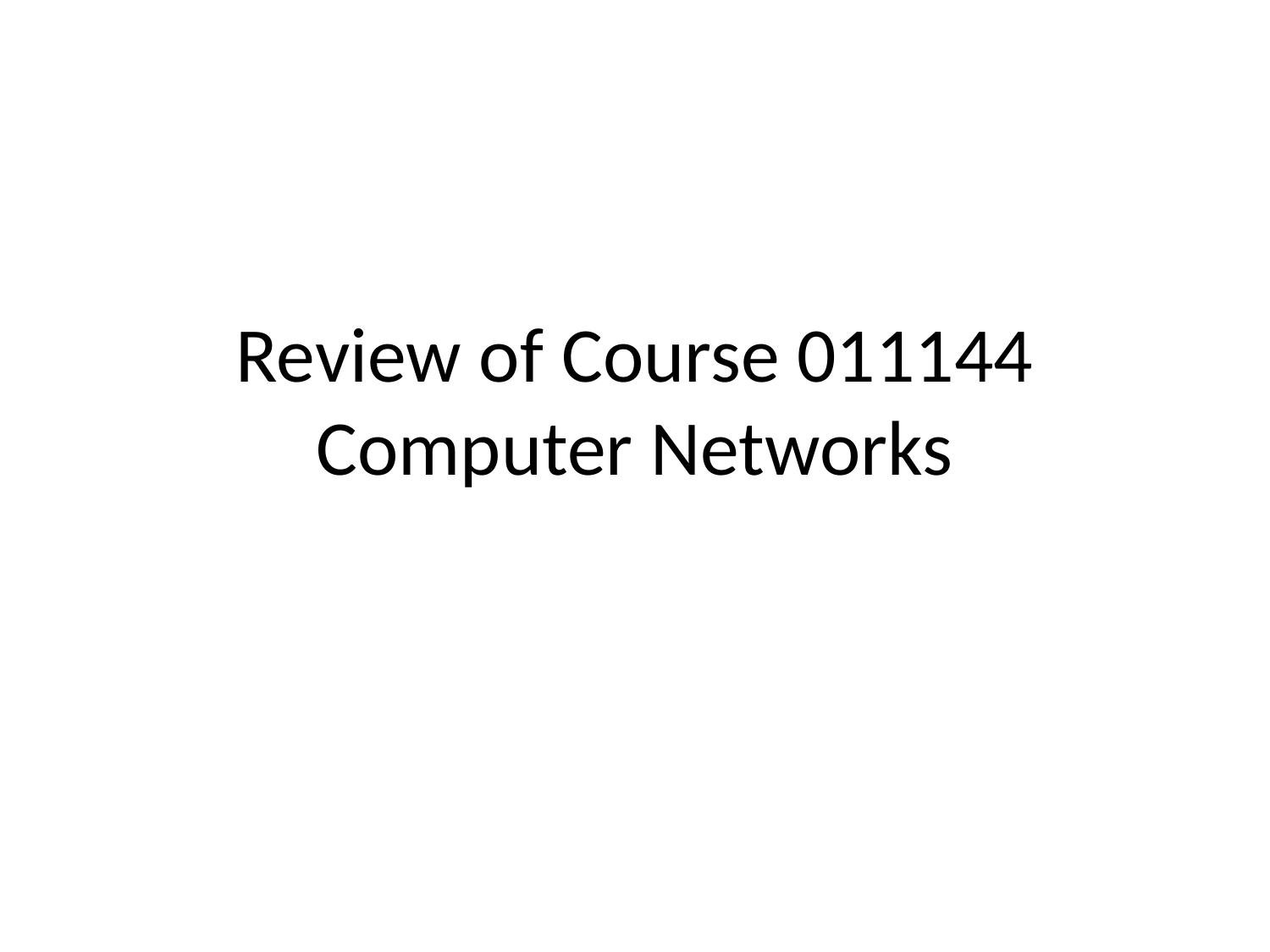

# Review of Course 011144 Computer Networks